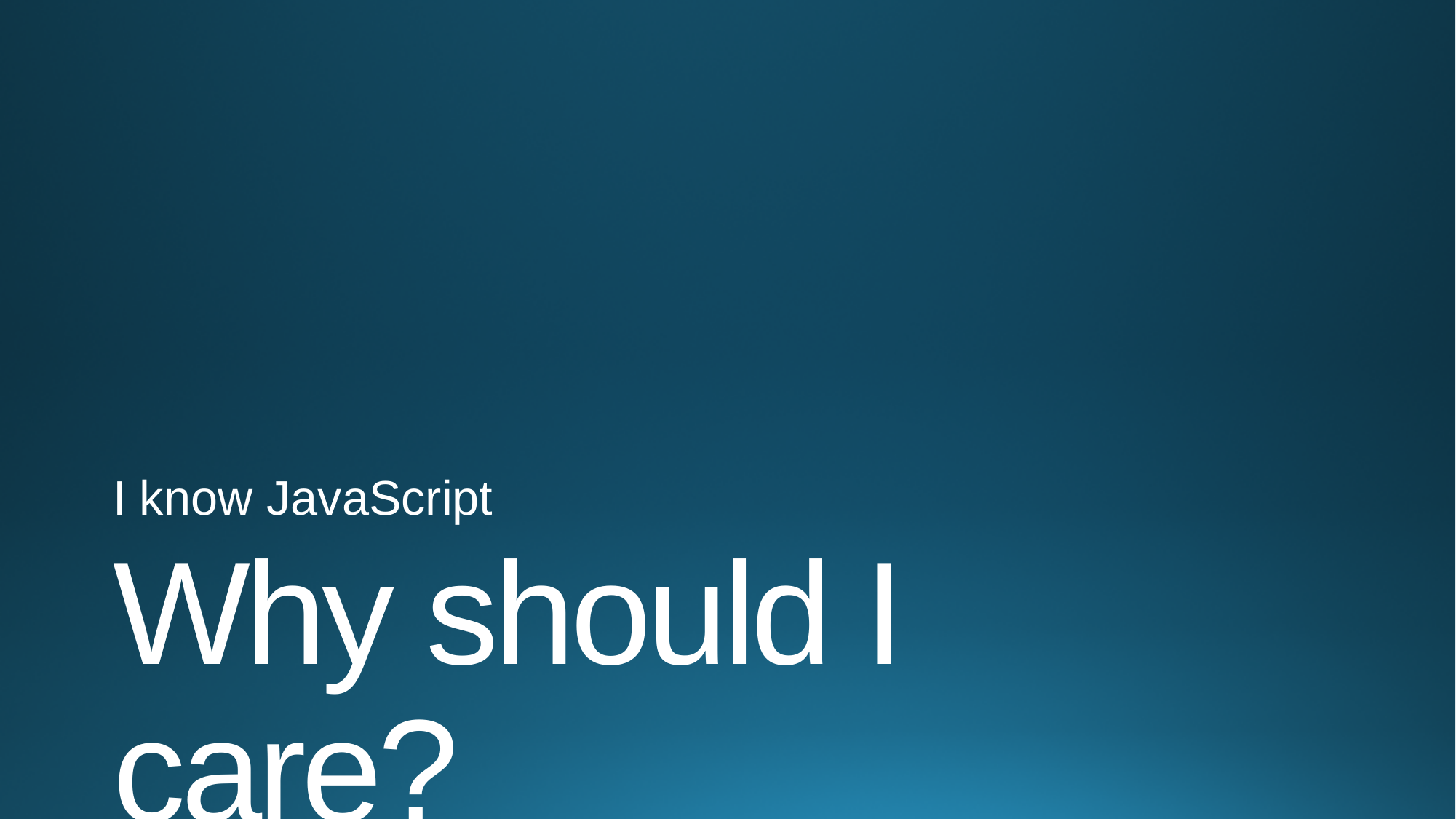

I know JavaScript
# Why should I care?